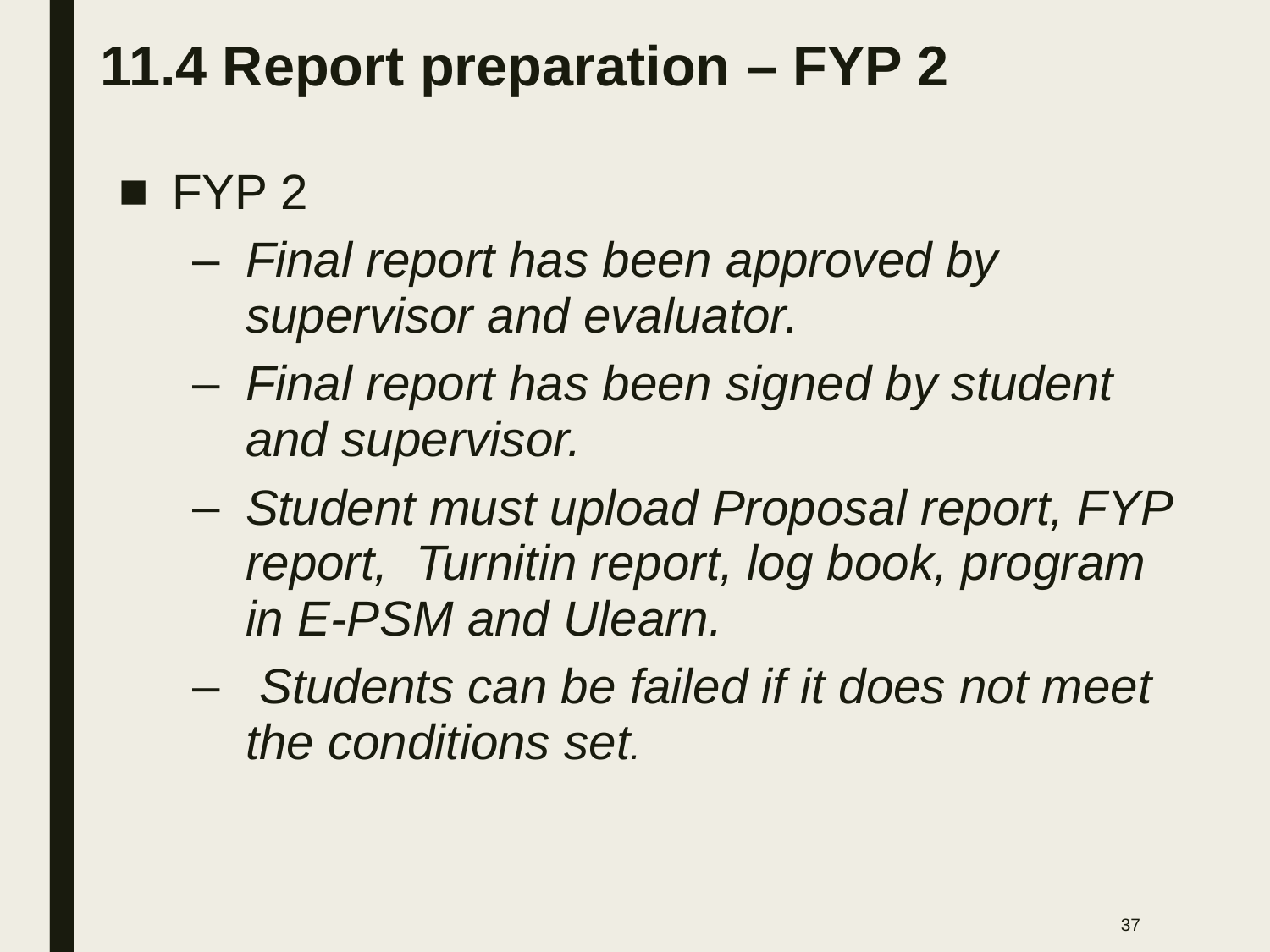

# 11.4 Report preparation – FYP 2
FYP 2
Final report has been approved by supervisor and evaluator.
Final report has been signed by student and supervisor.
Student must upload Proposal report, FYP report,  Turnitin report, log book, program in E-PSM and Ulearn.
 Students can be failed if it does not meet the conditions set.
37